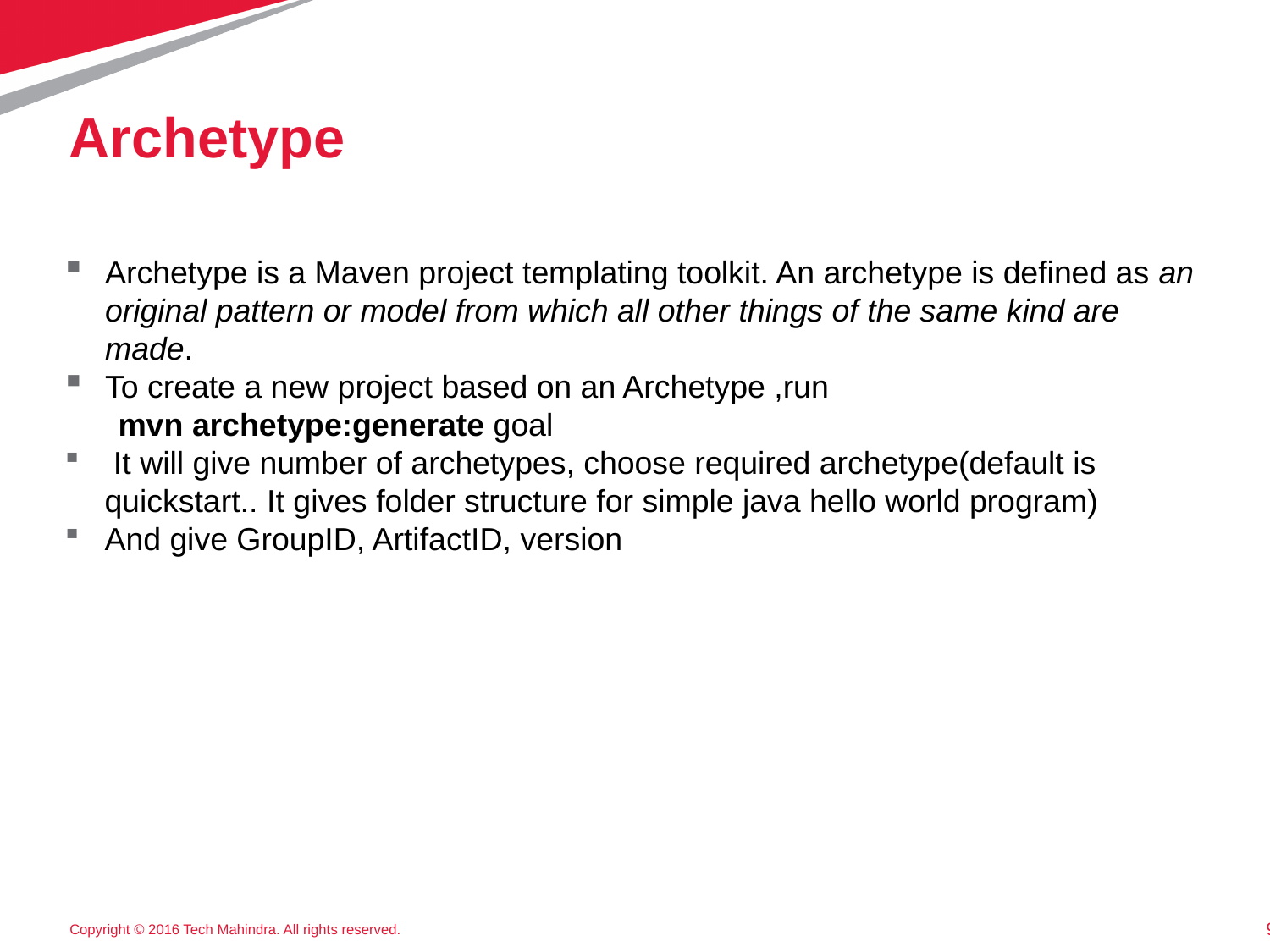

# Archetype
Archetype is a Maven project templating toolkit. An archetype is defined as an original pattern or model from which all other things of the same kind are made.
To create a new project based on an Archetype ,run
      mvn archetype:generate goal
 It will give number of archetypes, choose required archetype(default is quickstart.. It gives folder structure for simple java hello world program)
And give GroupID, ArtifactID, version